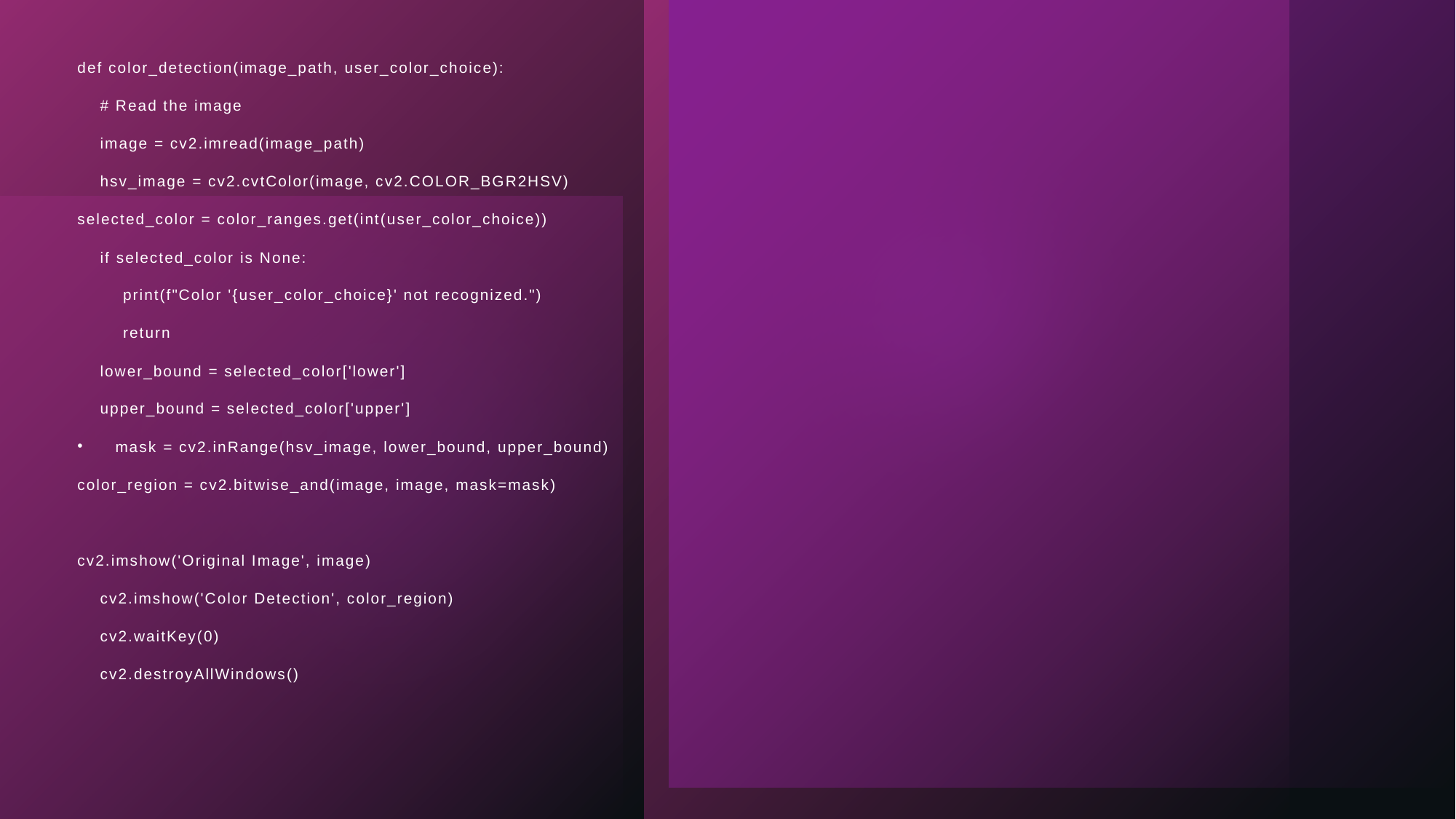

def color_detection(image_path, user_color_choice):
    # Read the image
    image = cv2.imread(image_path)
    hsv_image = cv2.cvtColor(image, cv2.COLOR_BGR2HSV)
selected_color = color_ranges.get(int(user_color_choice))
    if selected_color is None:
        print(f"Color '{user_color_choice}' not recognized.")
        return
    lower_bound = selected_color['lower']
    upper_bound = selected_color['upper']
 mask = cv2.inRange(hsv_image, lower_bound, upper_bound)
color_region = cv2.bitwise_and(image, image, mask=mask)

cv2.imshow('Original Image', image)
    cv2.imshow('Color Detection', color_region)
    cv2.waitKey(0)
    cv2.destroyAllWindows()